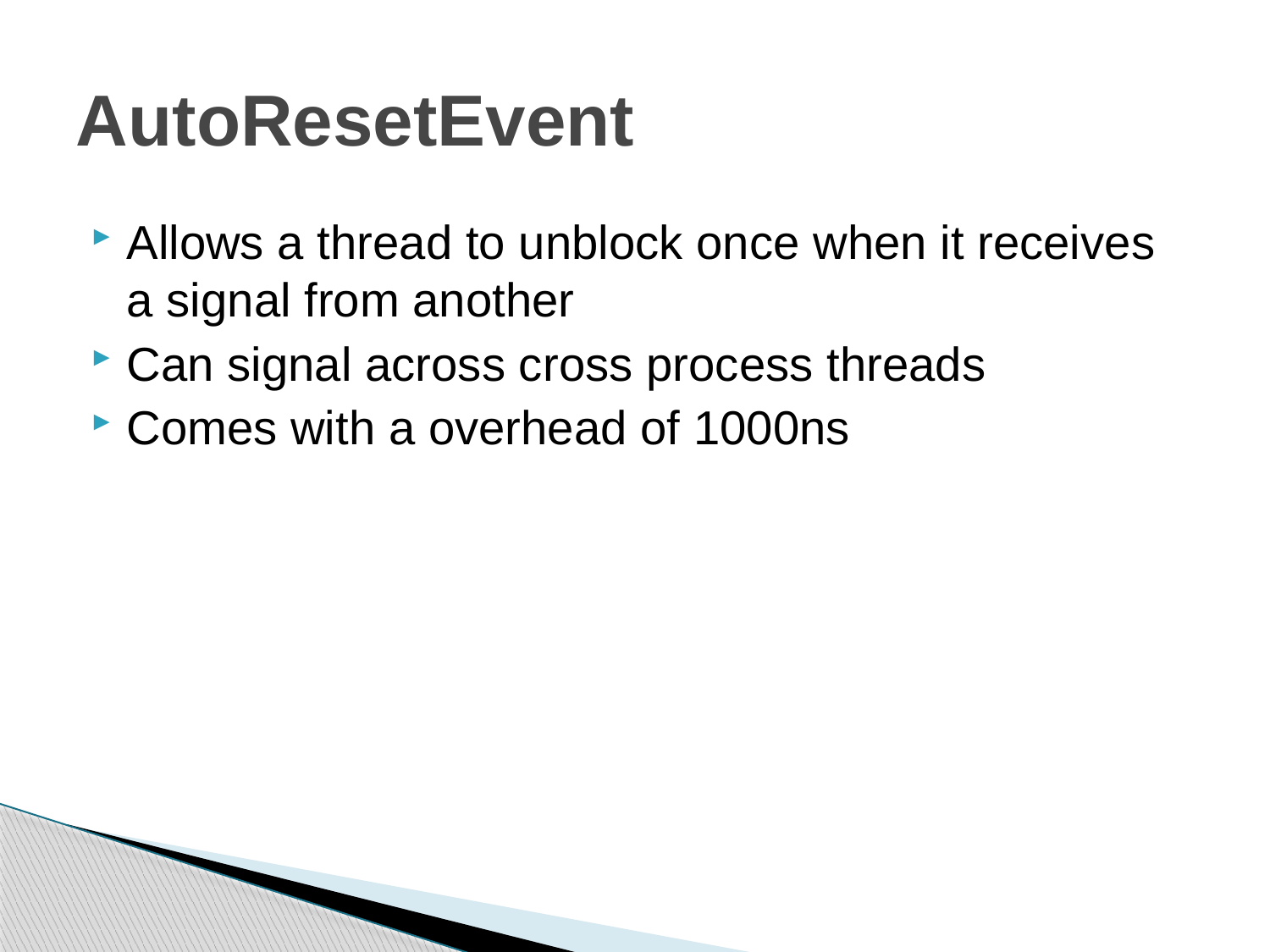

# AutoResetEvent
Allows a thread to unblock once when it receives a signal from another
Can signal across cross process threads
Comes with a overhead of 1000ns